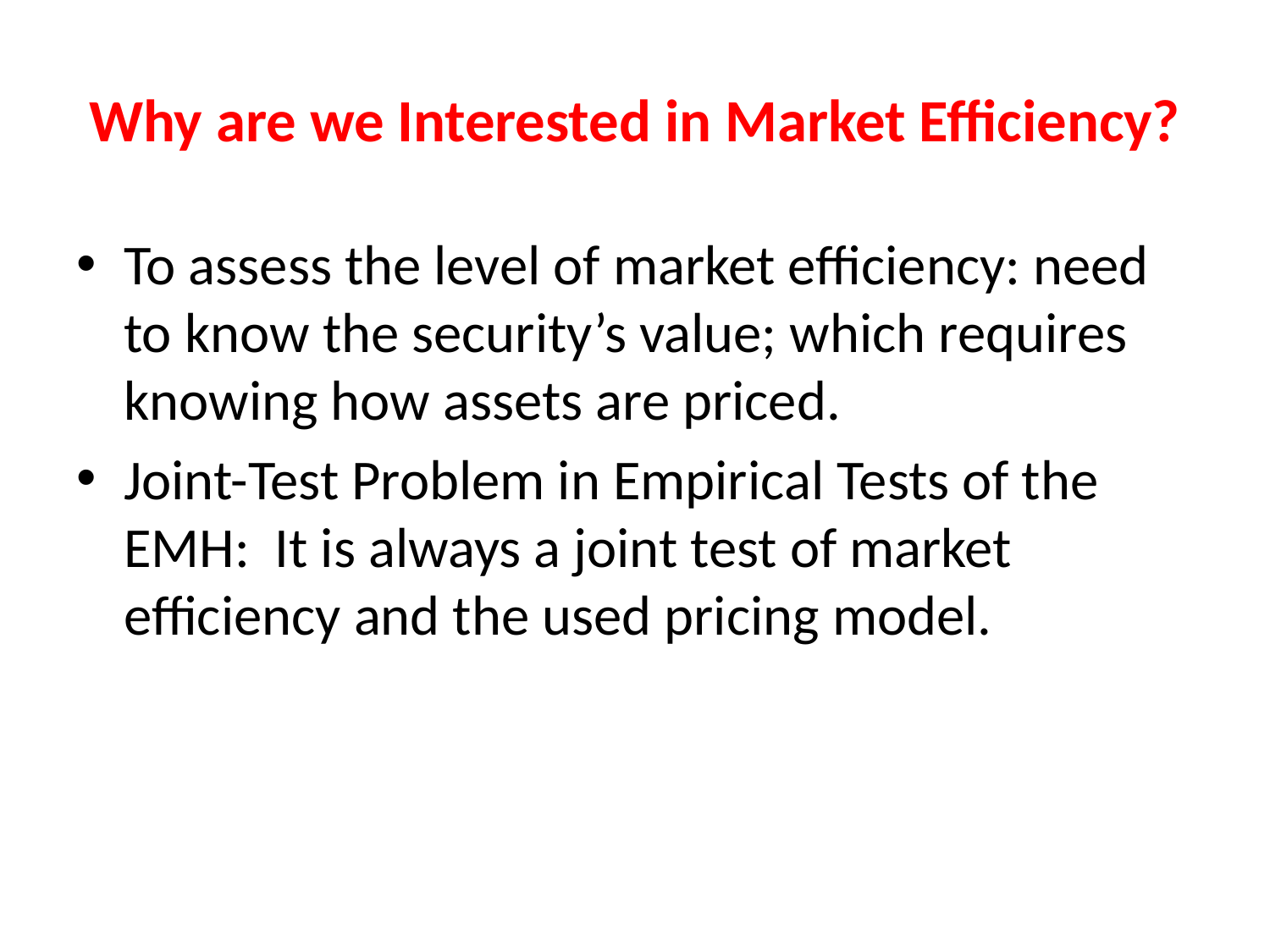

# Why are we Interested in Market Efficiency?
To assess the level of market efficiency: need to know the security’s value; which requires knowing how assets are priced.
Joint-Test Problem in Empirical Tests of the EMH:  It is always a joint test of market efficiency and the used pricing model.